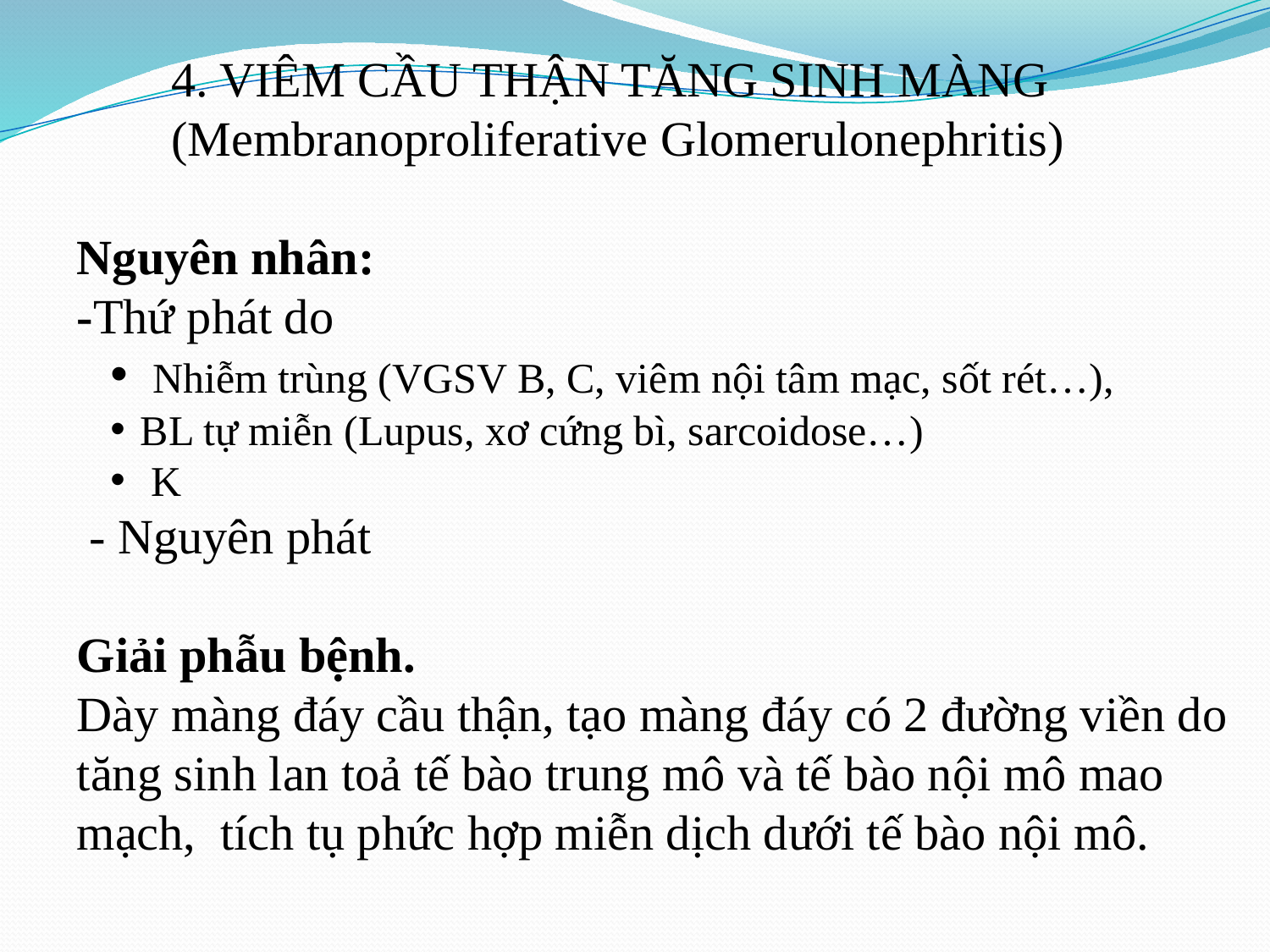

4. VIÊM CẦU THẬN TĂNG SINH MÀNG
(Membranoproliferative Glomerulonephritis)

Nguyên nhân:
-Thứ phát do
 Nhiễm trùng (VGSV B, C, viêm nội tâm mạc, sốt rét…),
BL tự miễn (Lupus, xơ cứng bì, sarcoidose…)
 K
 - Nguyên phát

Giải phẫu bệnh.
Dày màng đáy cầu thận, tạo màng đáy có 2 đường viền do tăng sinh lan toả tế bào trung mô và tế bào nội mô mao mạch,  tích tụ phức hợp miễn dịch dưới tế bào nội mô.